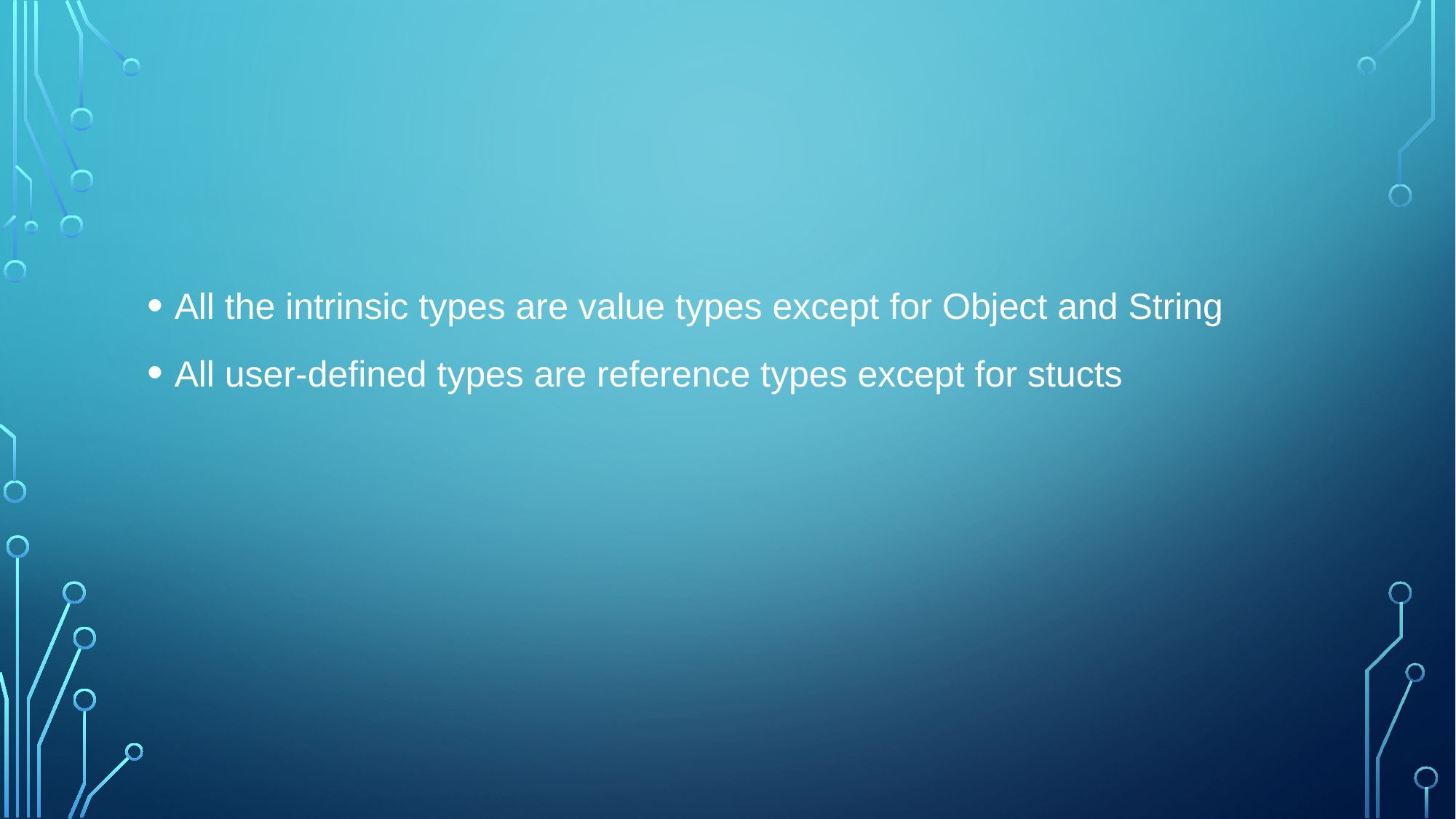

#
All the intrinsic types are value types except for Object and String
All user-defined types are reference types except for stucts